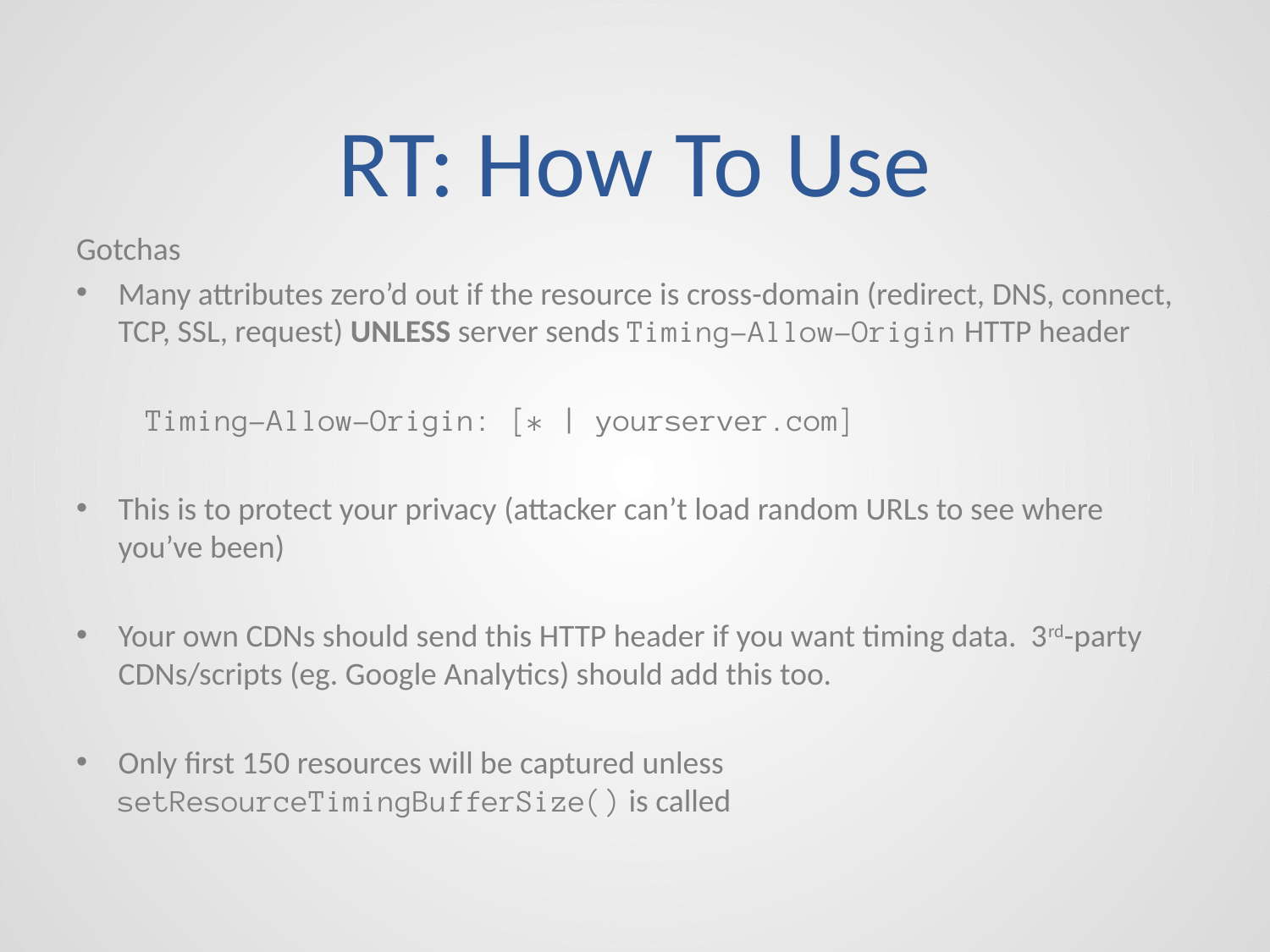

# RT: How To Use
Gotchas
Many attributes zero’d out if the resource is cross-domain (redirect, DNS, connect, TCP, SSL, request) UNLESS server sends Timing-Allow-Origin HTTP header

    Timing-Allow-Origin: [* | yourserver.com]

This is to protect your privacy (attacker can’t load random URLs to see where you’ve been)

Your own CDNs should send this HTTP header if you want timing data.  3rd-party CDNs/scripts (eg. Google Analytics) should add this too.

Only first 150 resources will be captured unless setResourceTimingBufferSize() is called